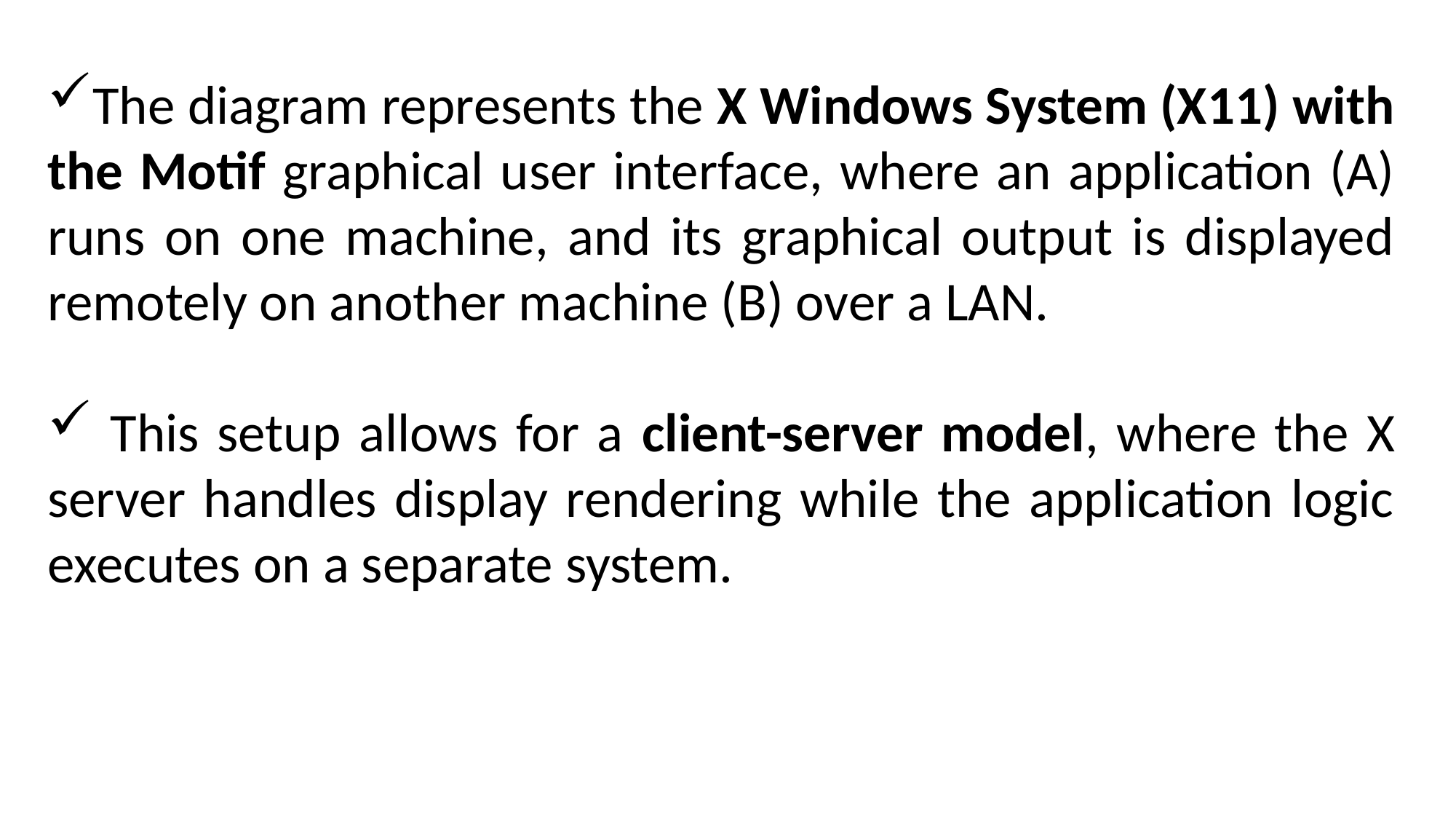

The diagram represents the X Windows System (X11) with the Motif graphical user interface, where an application (A) runs on one machine, and its graphical output is displayed remotely on another machine (B) over a LAN.

 This setup allows for a client-server model, where the X server handles display rendering while the application logic executes on a separate system.